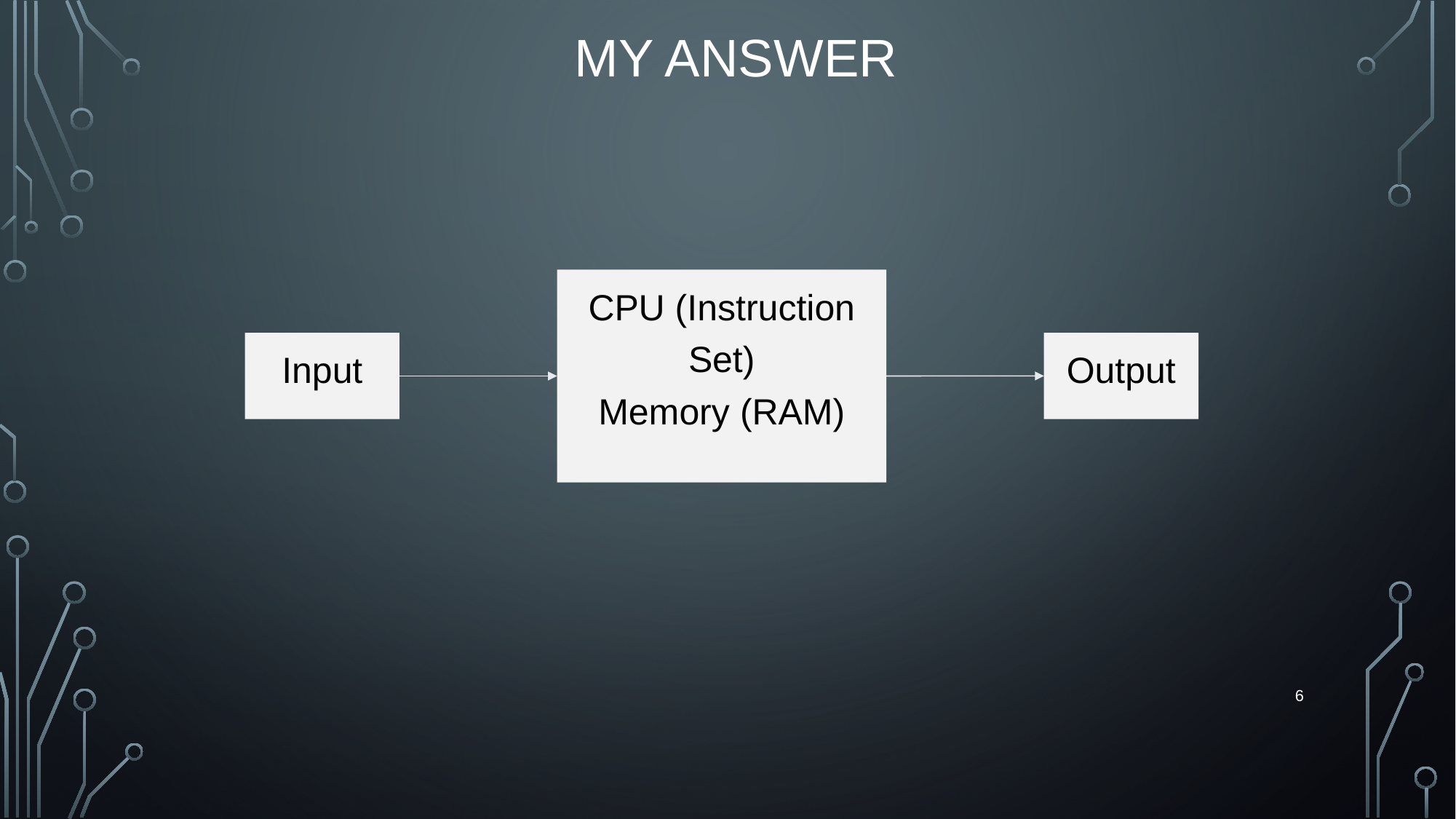

# My Answer
CPU (Instruction Set)
Memory (RAM)
Input
Output
6